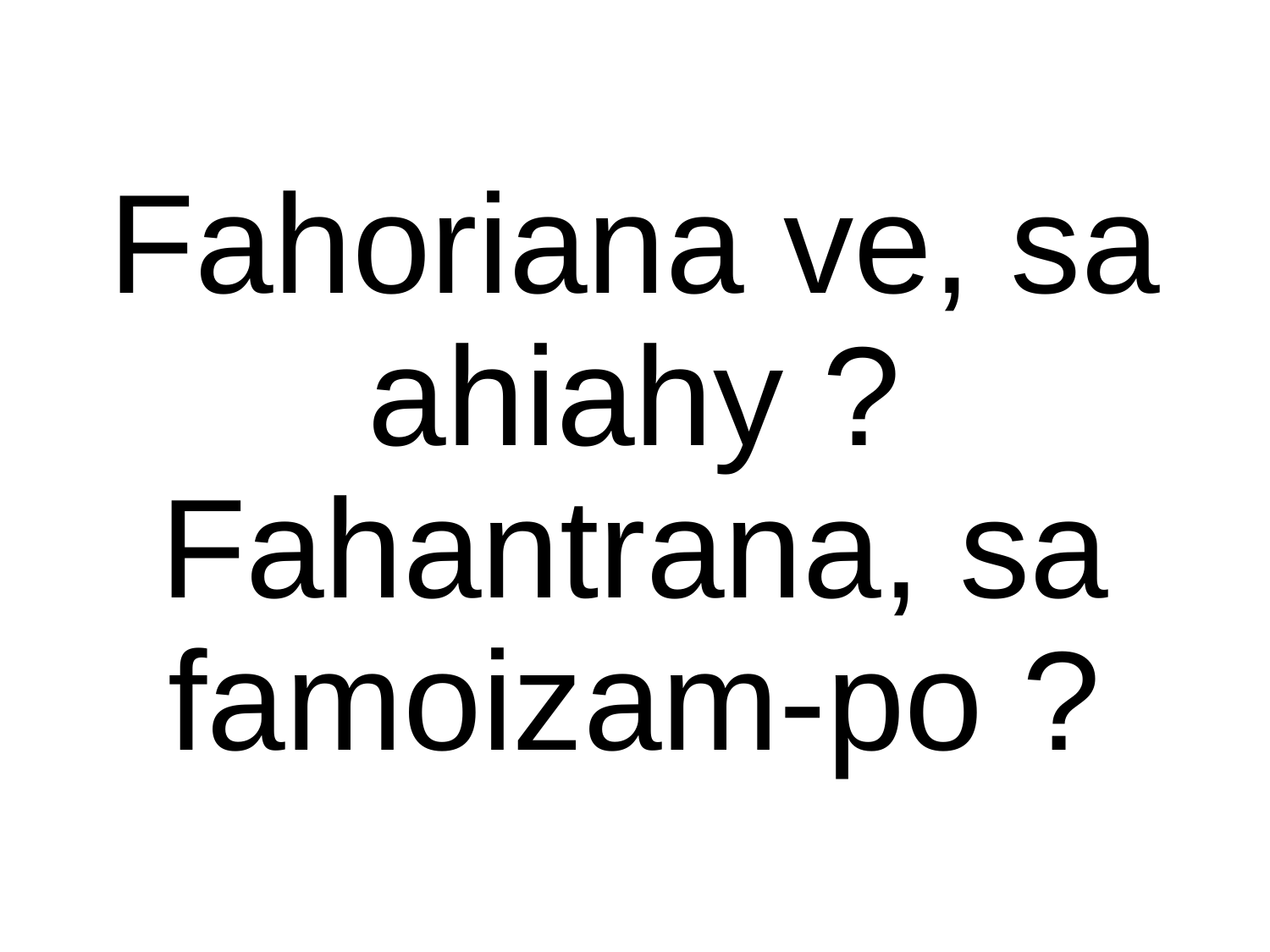

Fahoriana ve, sa ahiahy ?
Fahantrana, sa famoizam-po ?